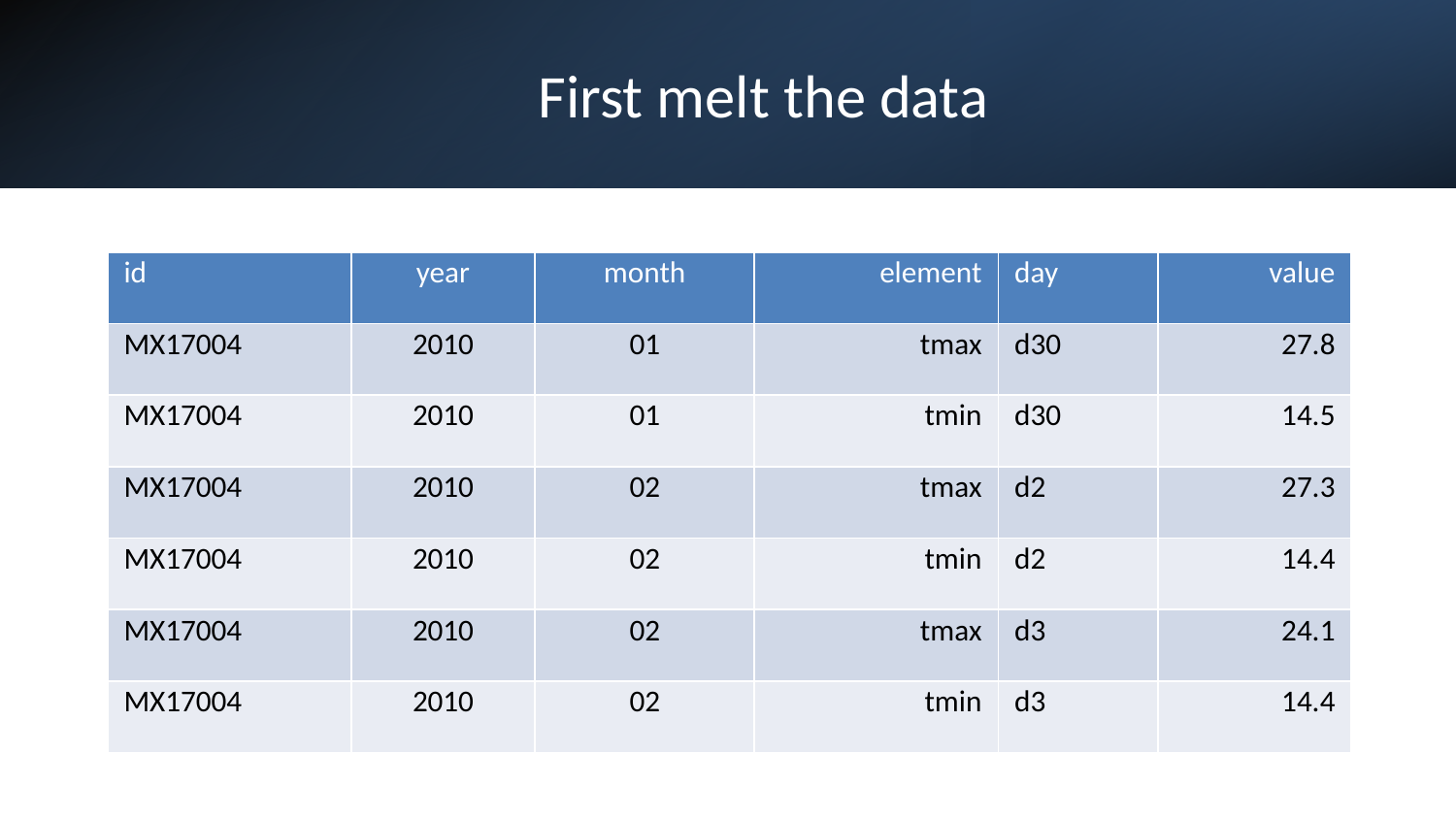

# First melt the data
| id | year | month | element | day | value |
| --- | --- | --- | --- | --- | --- |
| MX17004 | 2010 | 01 | tmax | d30 | 27.8 |
| MX17004 | 2010 | 01 | tmin | d30 | 14.5 |
| MX17004 | 2010 | 02 | tmax | d2 | 27.3 |
| MX17004 | 2010 | 02 | tmin | d2 | 14.4 |
| MX17004 | 2010 | 02 | tmax | d3 | 24.1 |
| MX17004 | 2010 | 02 | tmin | d3 | 14.4 |